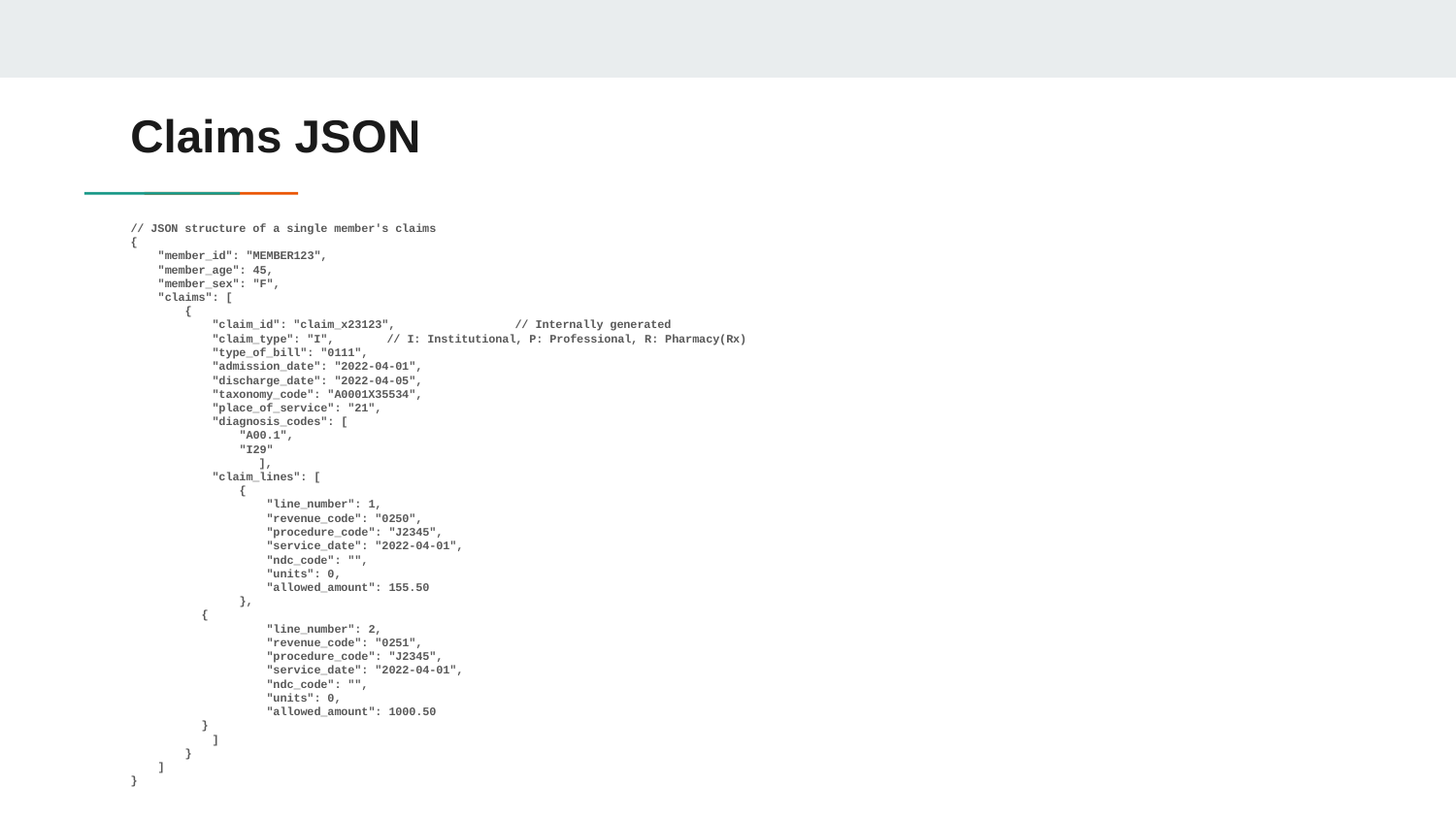

# Claims JSON
// JSON structure of a single member's claims
{
    "member_id": "MEMBER123",
    "member_age": 45,
    "member_sex": "F",
    "claims": [
        {
            "claim_id": "claim_x23123",		// Internally generated
            "claim_type": "I",			// I: Institutional, P: Professional, R: Pharmacy(Rx)
            "type_of_bill": "0111",
            "admission_date": "2022-04-01",
            "discharge_date": "2022-04-05",
            "taxonomy_code": "A0001X35534",
            "place_of_service": "21",
            "diagnosis_codes": [
                "A00.1",
                "I29"
            		],
            "claim_lines": [
                {
                    "line_number": 1,
                    "revenue_code": "0250",
                    "procedure_code": "J2345",
                    "service_date": "2022-04-01",
                    "ndc_code": "",
                    "units": 0,
                    "allowed_amount": 155.50
                },
		 {
                    "line_number": 2,
                    "revenue_code": "0251",
                    "procedure_code": "J2345",
                    "service_date": "2022-04-01",
                    "ndc_code": "",
                    "units": 0,
                    "allowed_amount": 1000.50
		 }
            ]
        }
    ]
}